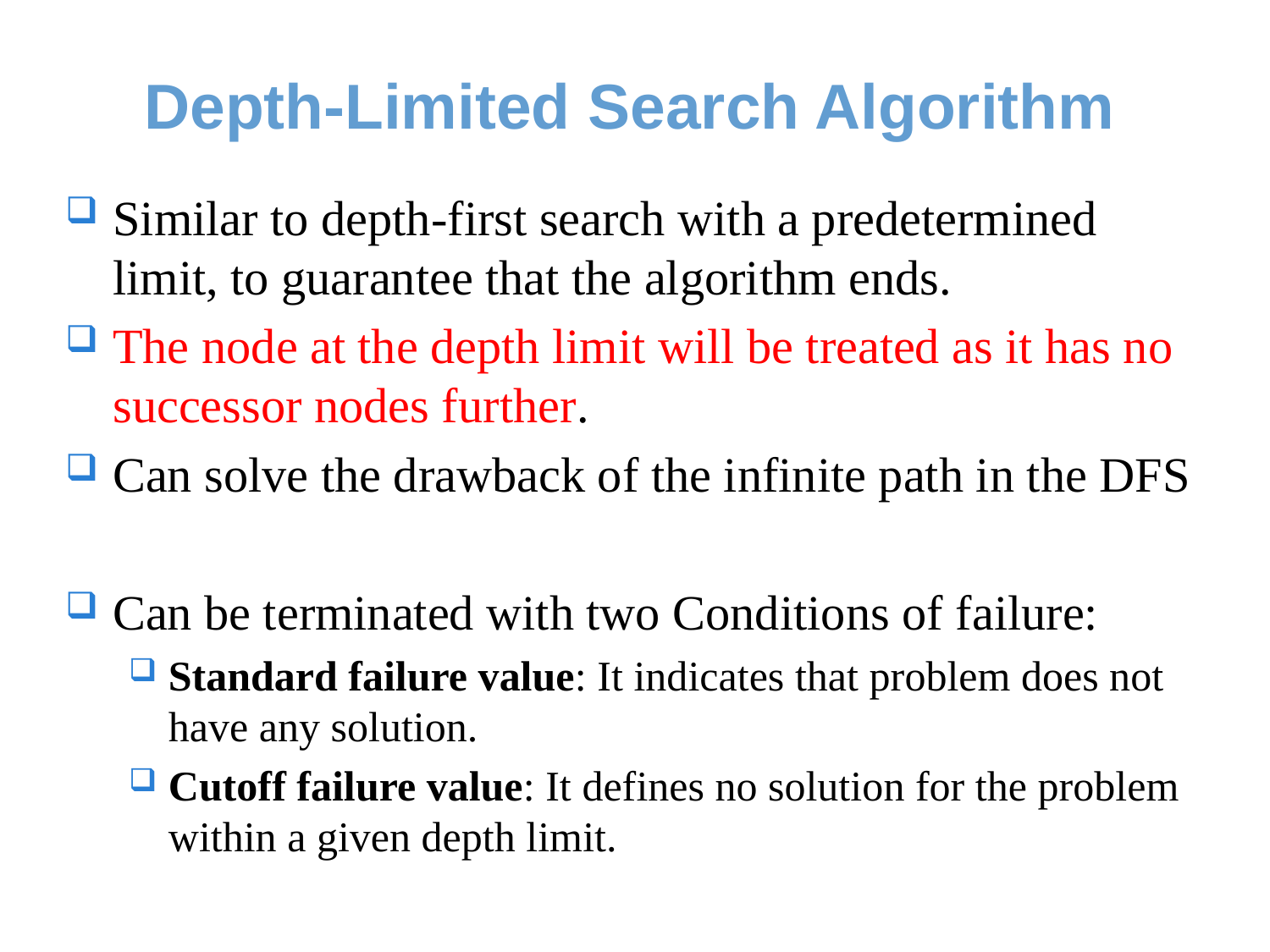

# Depth-Limited Search Algorithm
Similar to depth-first search with a predetermined limit, to guarantee that the algorithm ends.
The node at the depth limit will be treated as it has no successor nodes further.
Can solve the drawback of the infinite path in the DFS

Can be terminated with two Conditions of failure:
Standard failure value: It indicates that problem does not have any solution.
Cutoff failure value: It defines no solution for the problem within a given depth limit.